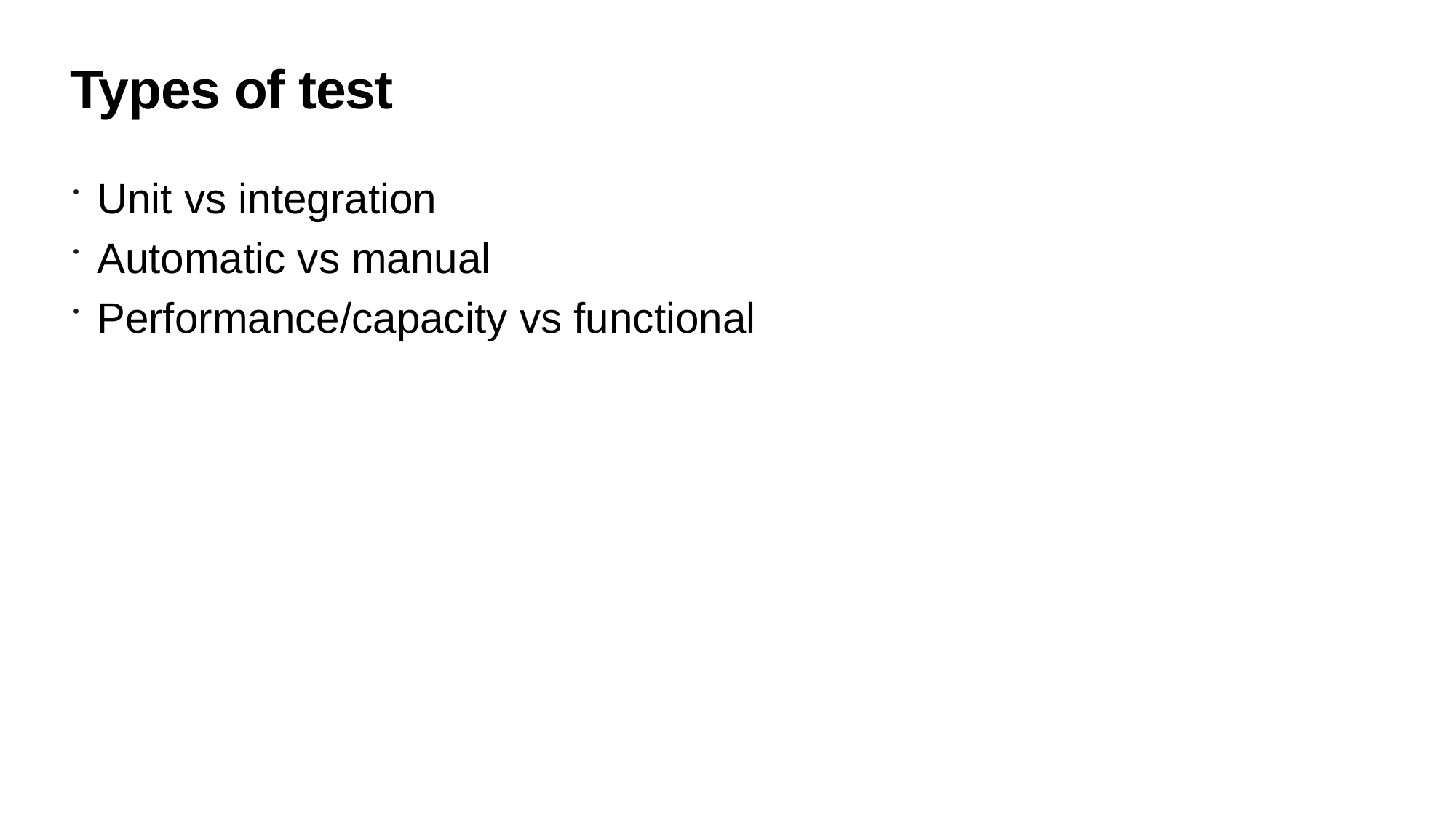

# Types of test
Unit vs integration
Automatic vs manual
Performance/capacity vs functional